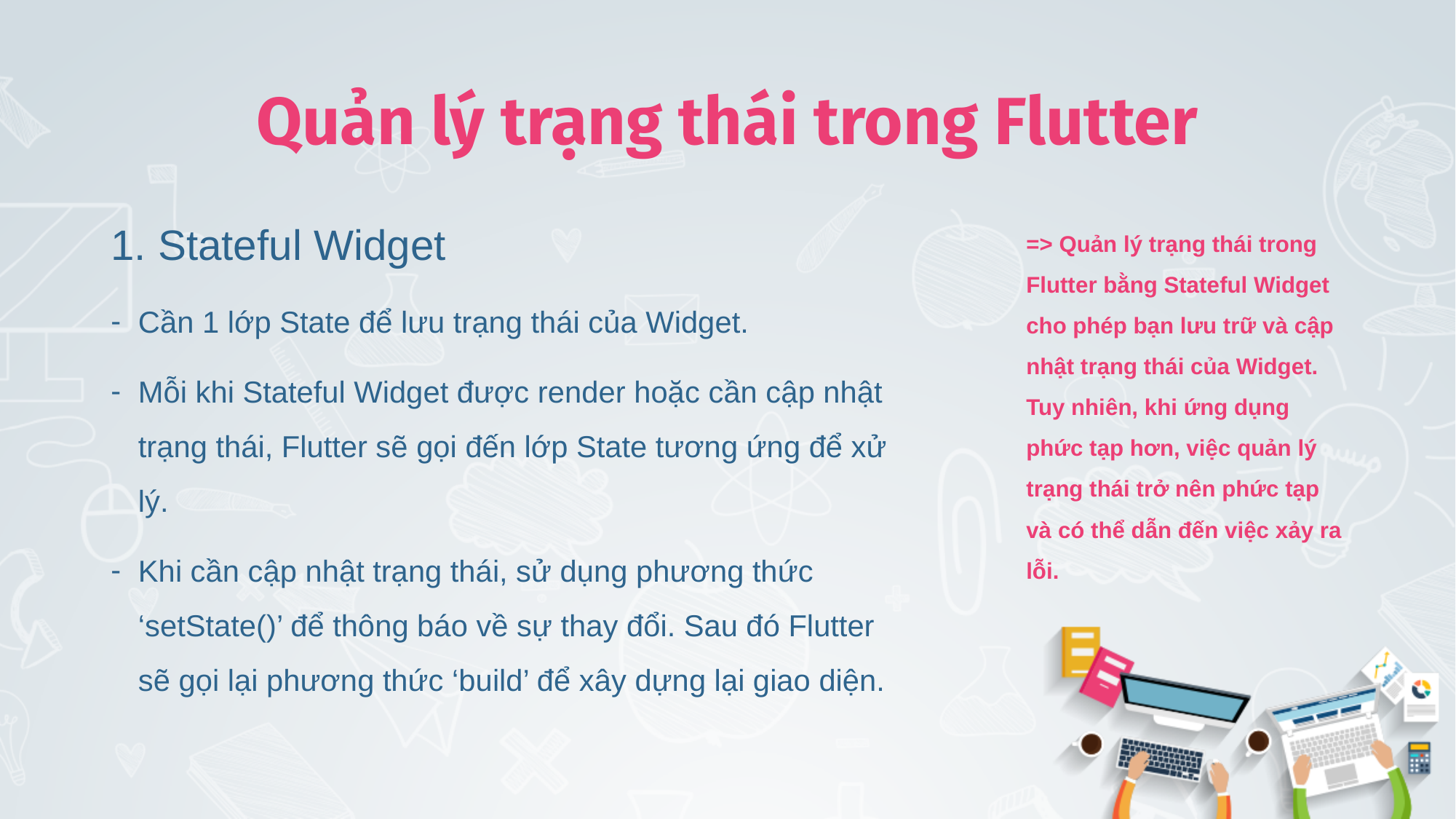

# Quản lý trạng thái trong Flutter
=> Quản lý trạng thái trong Flutter bằng Stateful Widget cho phép bạn lưu trữ và cập nhật trạng thái của Widget. Tuy nhiên, khi ứng dụng phức tạp hơn, việc quản lý trạng thái trở nên phức tạp và có thể dẫn đến việc xảy ra lỗi.
1. Stateful Widget
Cần 1 lớp State để lưu trạng thái của Widget.
Mỗi khi Stateful Widget được render hoặc cần cập nhật trạng thái, Flutter sẽ gọi đến lớp State tương ứng để xử lý.
Khi cần cập nhật trạng thái, sử dụng phương thức ‘setState()’ để thông báo về sự thay đổi. Sau đó Flutter sẽ gọi lại phương thức ‘build’ để xây dựng lại giao diện.